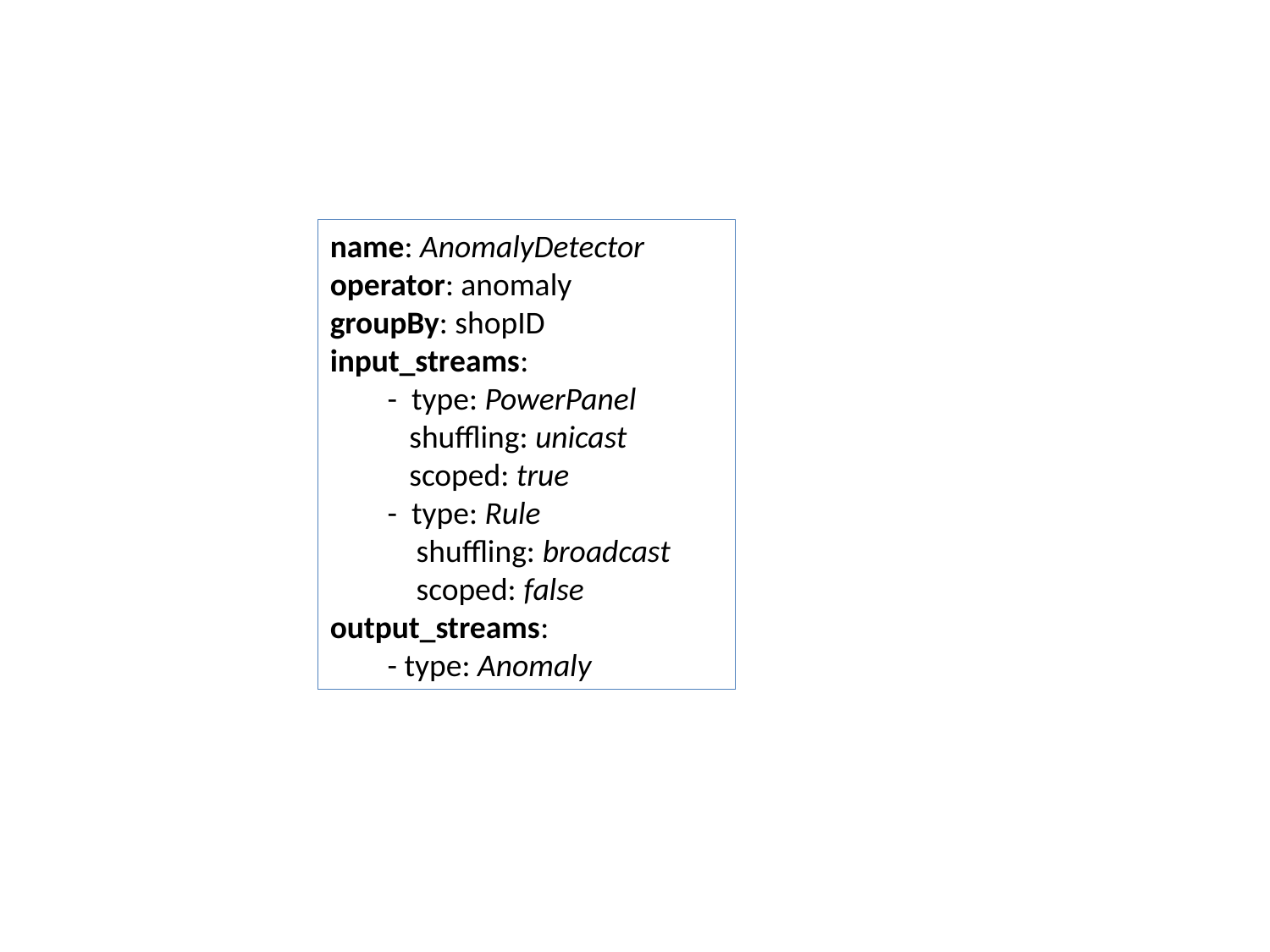

name: AnomalyDetector
operator: anomaly
groupBy: shopID
input_streams:
        -  type: PowerPanel
           shuffling: unicast
           scoped: true
        -  type: Rule
            shuffling: broadcast
            scoped: false
output_streams:
        - type: Anomaly